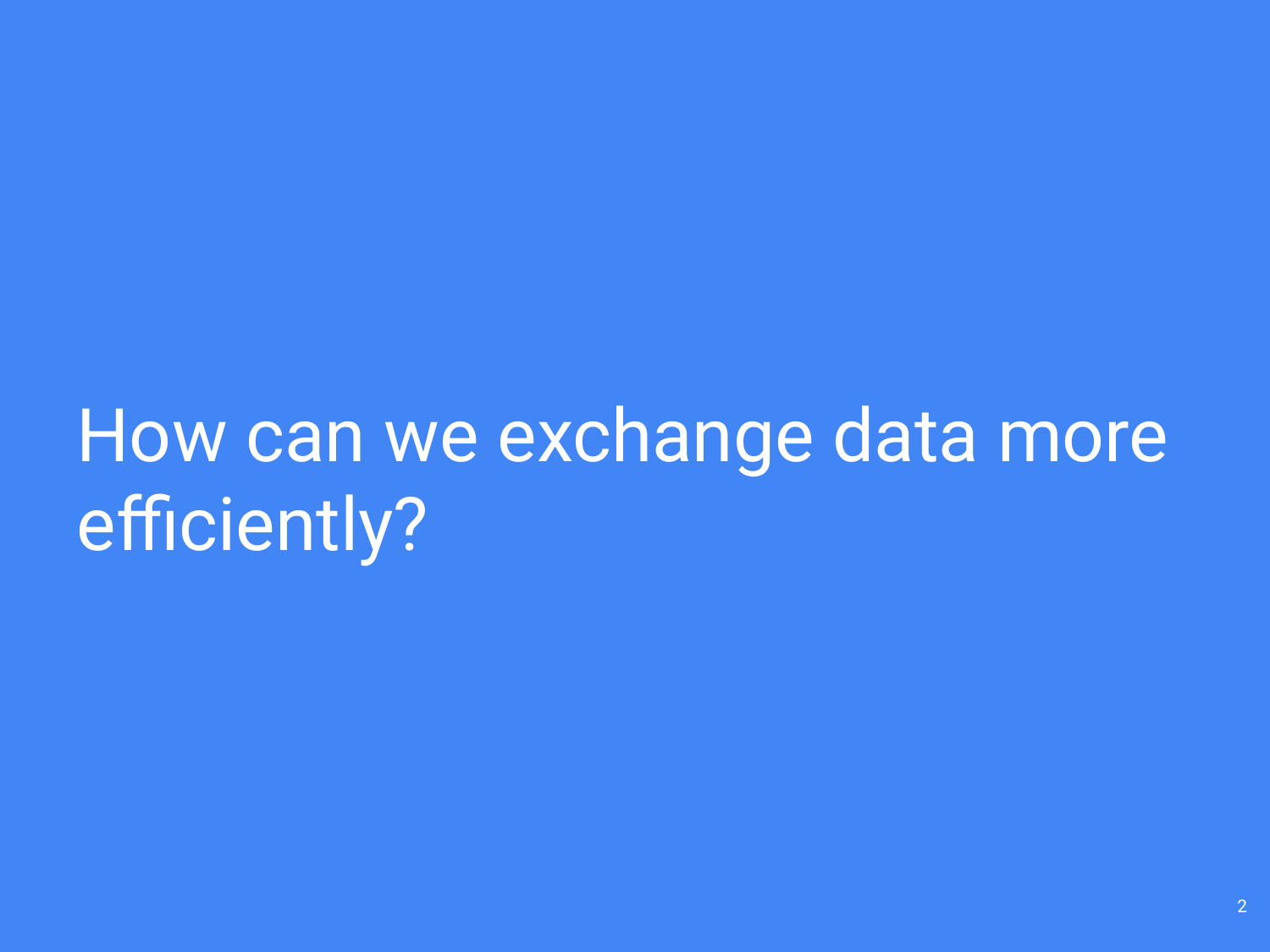

# How can we exchange data more efficiently?
2